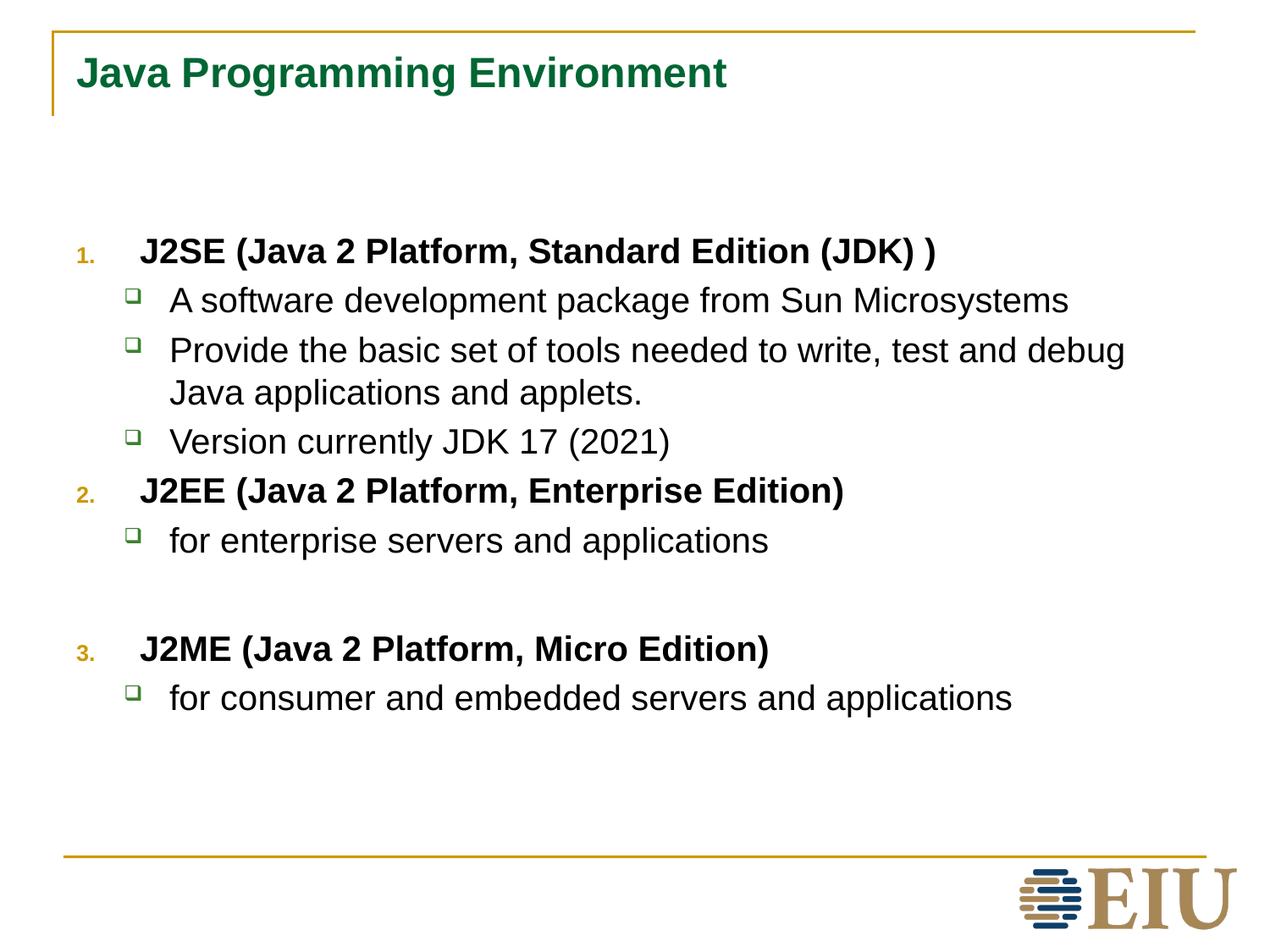

# Java Programming Environment
J2SE (Java 2 Platform, Standard Edition (JDK) )
A software development package from Sun Microsystems
Provide the basic set of tools needed to write, test and debug Java applications and applets.
Version currently JDK 17 (2021)
J2EE (Java 2 Platform, Enterprise Edition)
for enterprise servers and applications

J2ME (Java 2 Platform, Micro Edition)
for consumer and embedded servers and applications